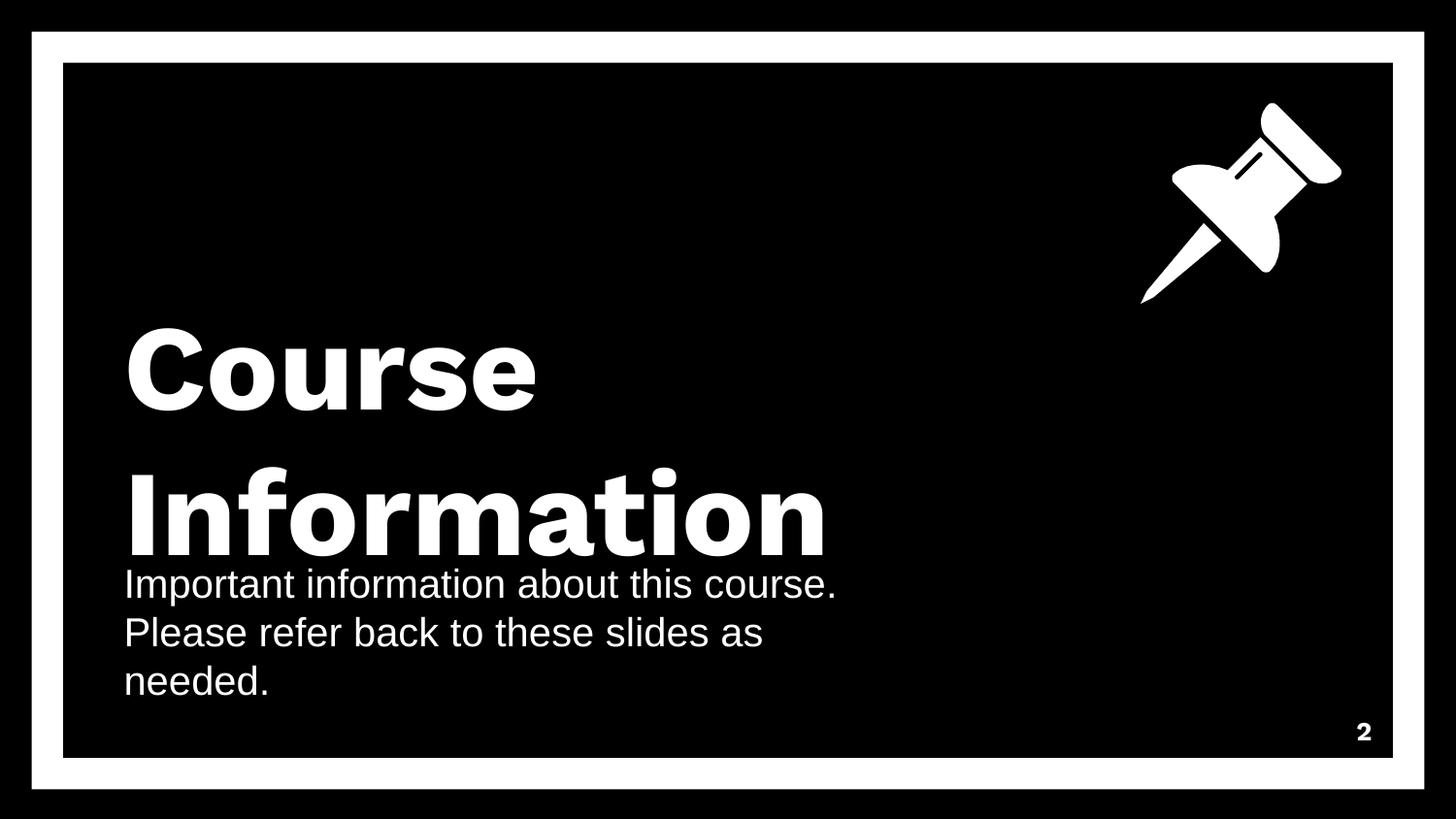

Course Information
Important information about this course. Please refer back to these slides as needed.
2